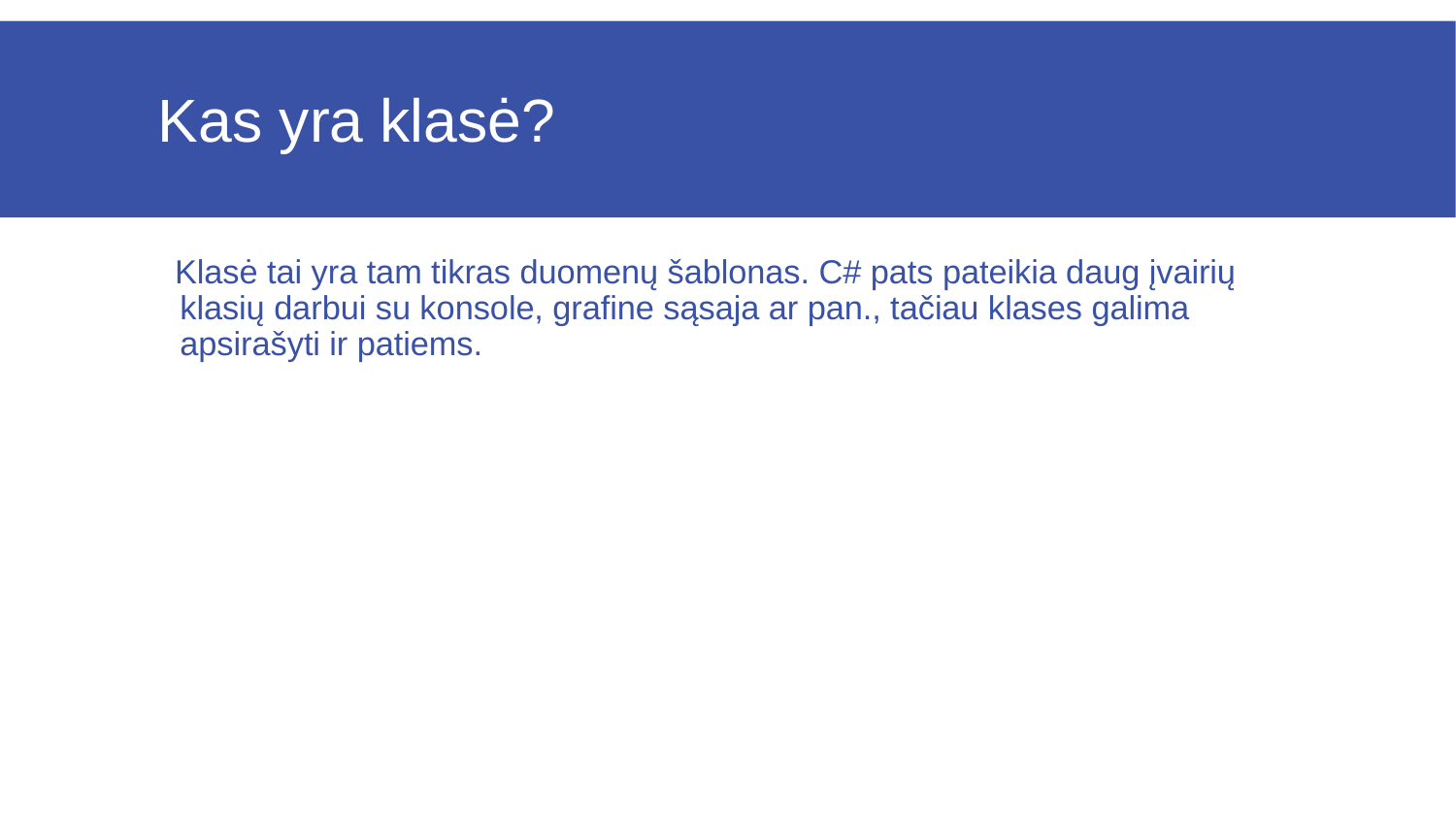

# Kas yra klasė?
Klasė tai yra tam tikras duomenų šablonas. C# pats pateikia daug įvairių klasių darbui su konsole, grafine sąsaja ar pan., tačiau klases galima apsirašyti ir patiems.